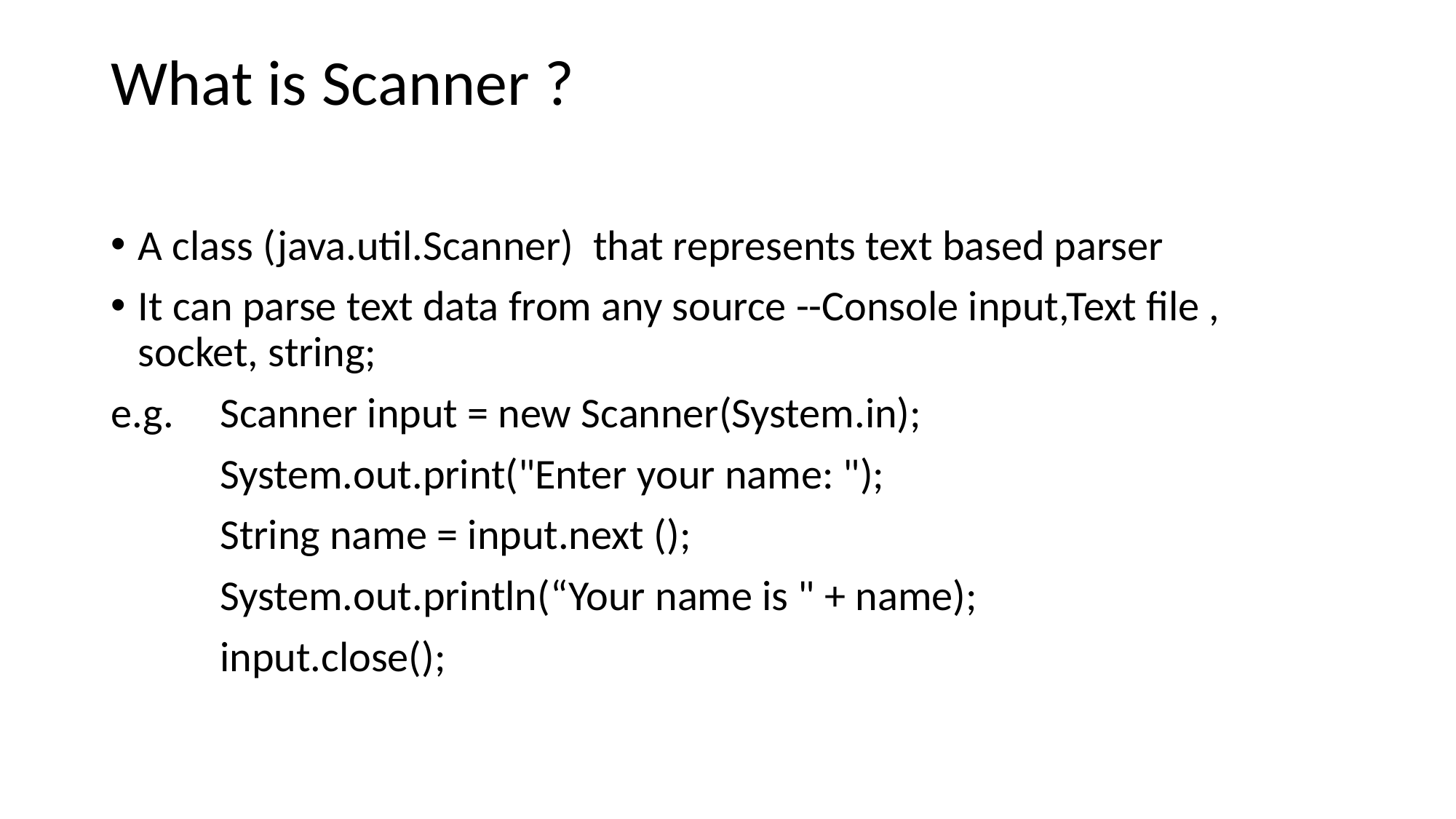

# What is Scanner ?
A class (java.util.Scanner)  that represents text based parser
It can parse text data from any source --Console input,Text file , socket, string;
e.g. 	Scanner input = new Scanner(System.in);
	System.out.print("Enter your name: ");
	String name = input.next ();
	System.out.println(“Your name is " + name);
	input.close();